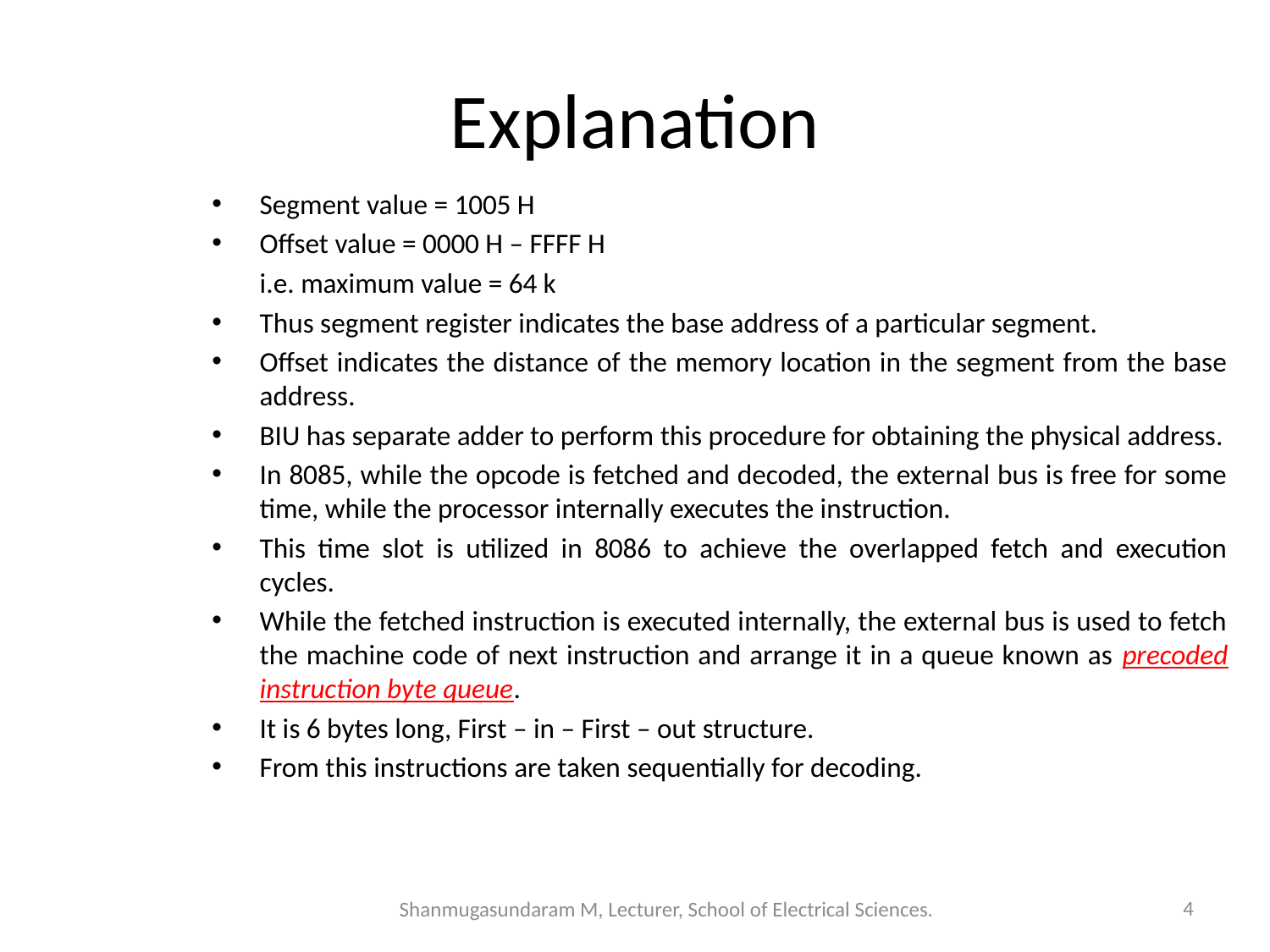

# Explanation
Segment value = 1005 H
Offset value = 0000 H – FFFF H
	i.e. maximum value = 64 k
Thus segment register indicates the base address of a particular segment.
Offset indicates the distance of the memory location in the segment from the base address.
BIU has separate adder to perform this procedure for obtaining the physical address.
In 8085, while the opcode is fetched and decoded, the external bus is free for some time, while the processor internally executes the instruction.
This time slot is utilized in 8086 to achieve the overlapped fetch and execution cycles.
While the fetched instruction is executed internally, the external bus is used to fetch the machine code of next instruction and arrange it in a queue known as precoded instruction byte queue.
It is 6 bytes long, First – in – First – out structure.
From this instructions are taken sequentially for decoding.
Shanmugasundaram M, Lecturer, School of Electrical Sciences.
4